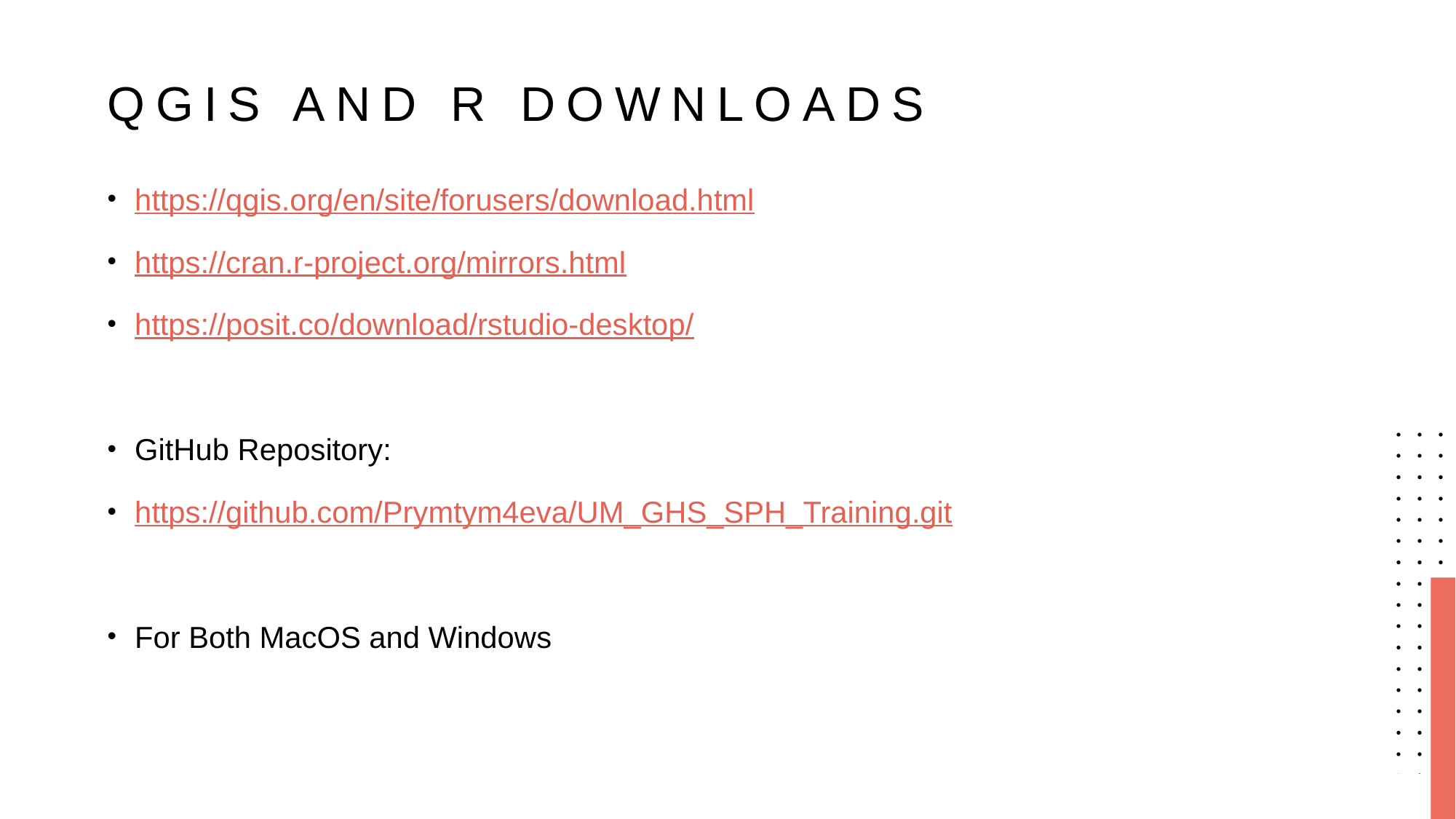

# QGIS and r Downloads
https://qgis.org/en/site/forusers/download.html
https://cran.r-project.org/mirrors.html
https://posit.co/download/rstudio-desktop/

GitHub Repository:
https://github.com/Prymtym4eva/UM_GHS_SPH_Training.git

For Both MacOS and Windows